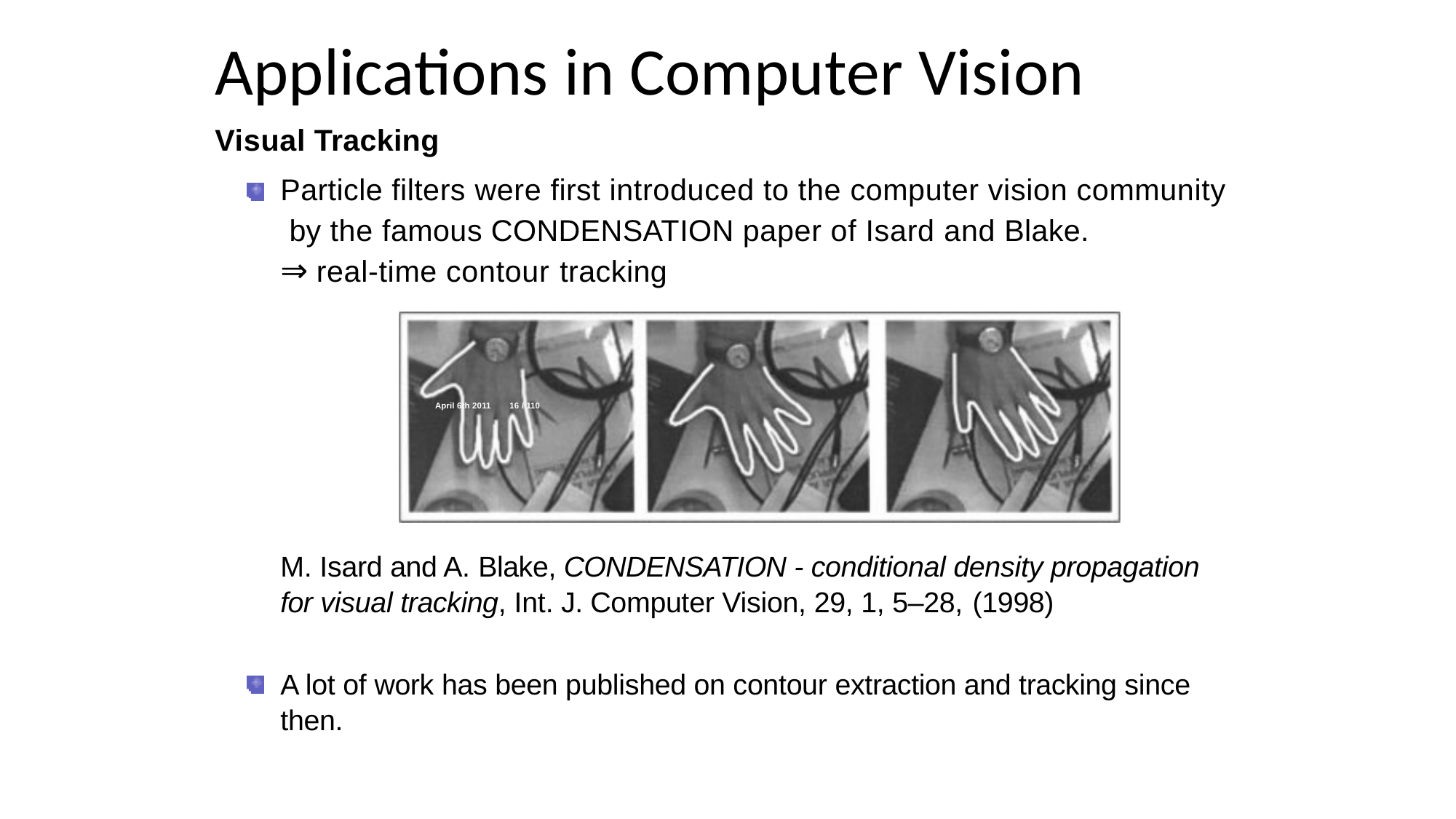

# Applications in Computer Vision
Visual Tracking
Particle filters were first introduced to the computer vision community  by the famous CONDENSATION paper of Isard and Blake.
⇒ real-time contour tracking

Désiré Sidibé (Le2i)
April 6th 2011
16 / 110
M. Isard and A. Blake, CONDENSATION - conditional density propagation  for visual tracking, Int. J. Computer Vision, 29, 1, 5–28, (1998)

A lot of work has been published on contour extraction and tracking since  then.

Module Image - I2S